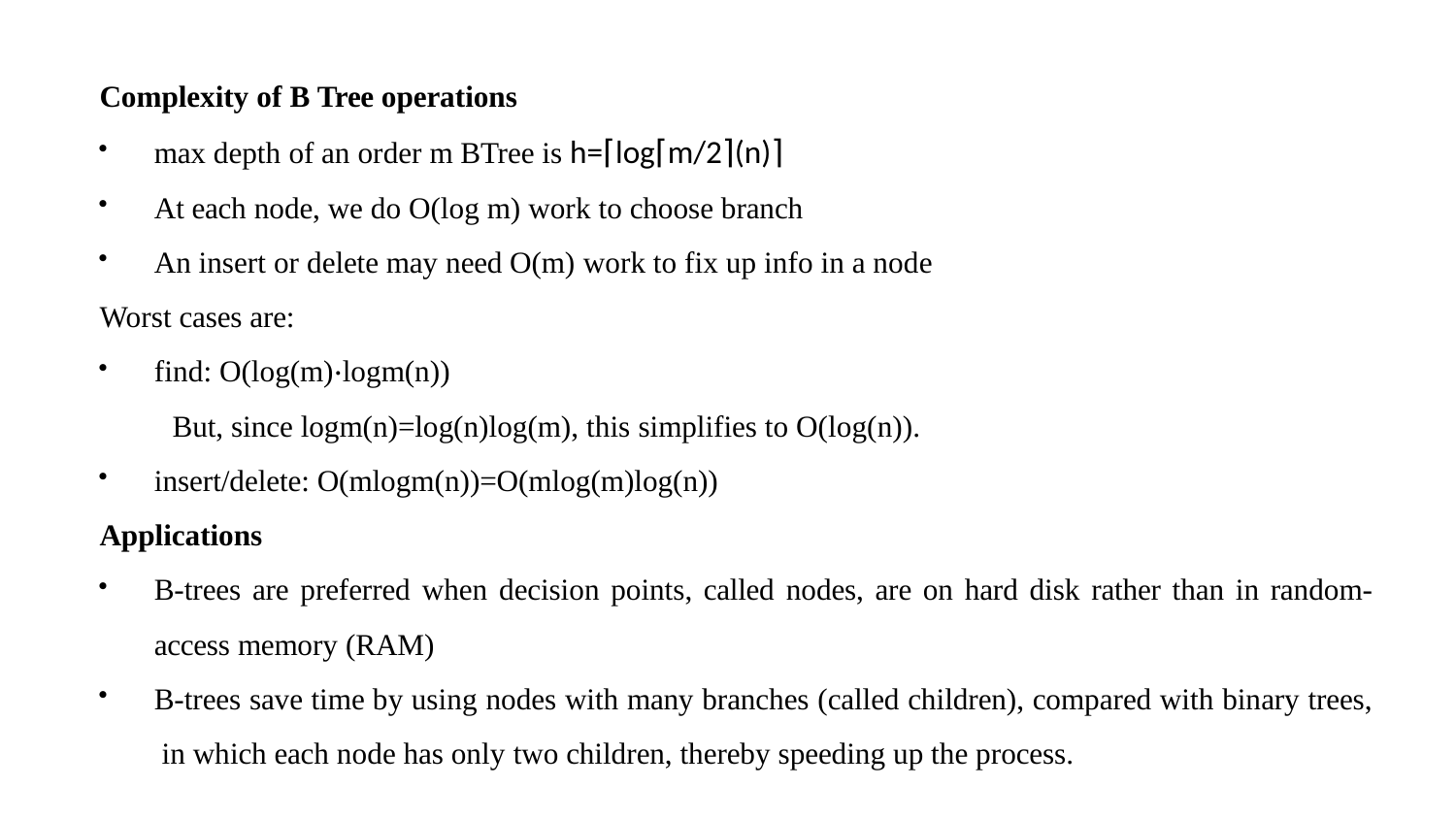

Complexity of B Tree operations
max depth of an order m BTree is h=⌈log⌈m/2⌉​(n)⌉
At each node, we do O(log m) work to choose branch
An insert or delete may need O(m) work to fix up info in a node
Worst cases are:
find: O(log(m)⋅logm(n))
But, since logm(n)=log(n)log(m), this simplifies to O(log(n)).
insert/delete: O(mlogm(n))=O(mlog(m)log(n))
Applications
B-trees are preferred when decision points, called nodes, are on hard disk rather than in random-
access memory (RAM)
B-trees save time by using nodes with many branches (called children), compared with binary trees,  in which each node has only two children, thereby speeding up the process.